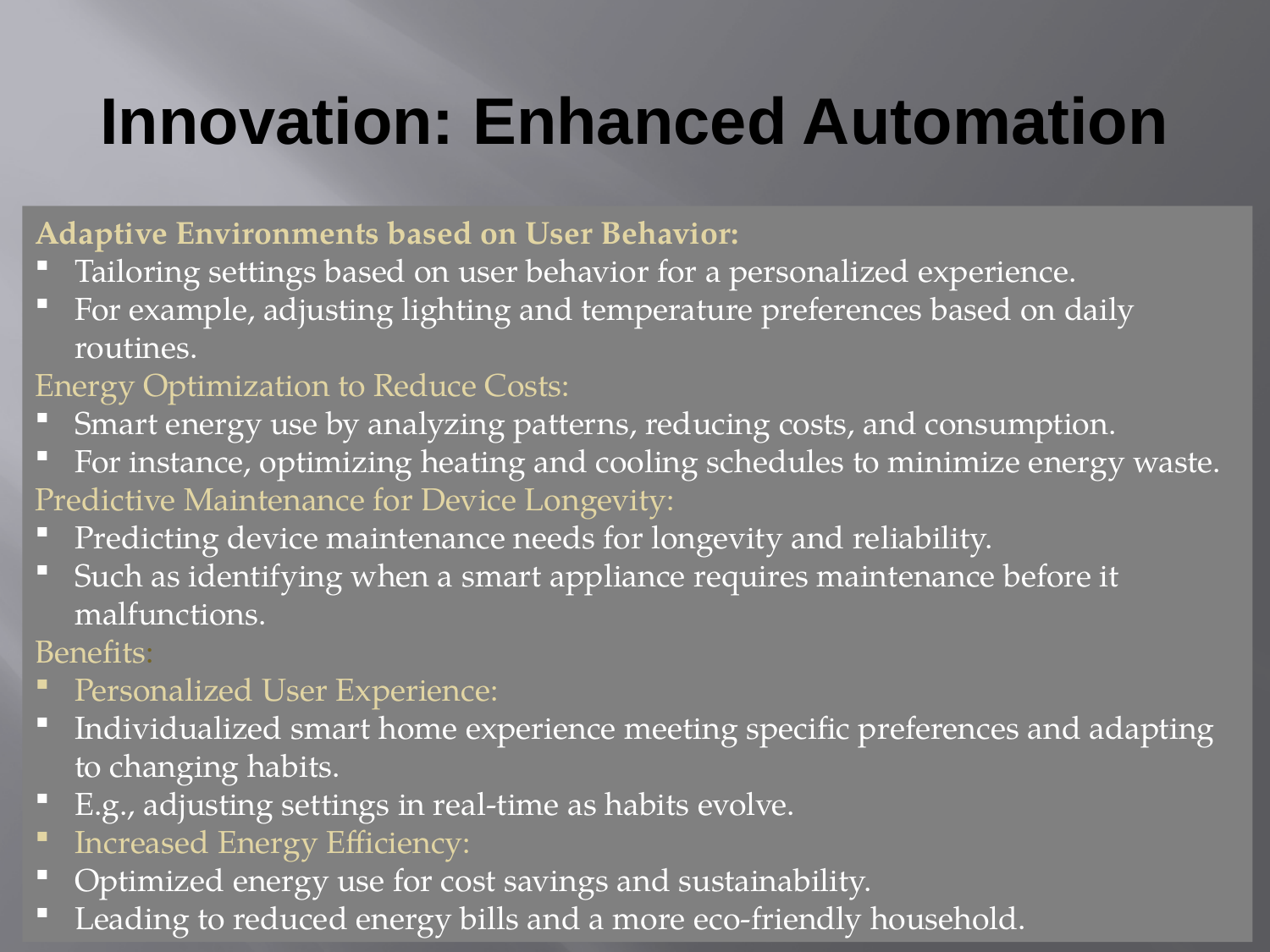

# Innovation: Enhanced Automation
Adaptive Environments based on User Behavior:
Tailoring settings based on user behavior for a personalized experience.
For example, adjusting lighting and temperature preferences based on daily routines.
Energy Optimization to Reduce Costs:
Smart energy use by analyzing patterns, reducing costs, and consumption.
For instance, optimizing heating and cooling schedules to minimize energy waste.
Predictive Maintenance for Device Longevity:
Predicting device maintenance needs for longevity and reliability.
Such as identifying when a smart appliance requires maintenance before it malfunctions.
Benefits:
Personalized User Experience:
Individualized smart home experience meeting specific preferences and adapting to changing habits.
E.g., adjusting settings in real-time as habits evolve.
Increased Energy Efficiency:
Optimized energy use for cost savings and sustainability.
Leading to reduced energy bills and a more eco-friendly household.